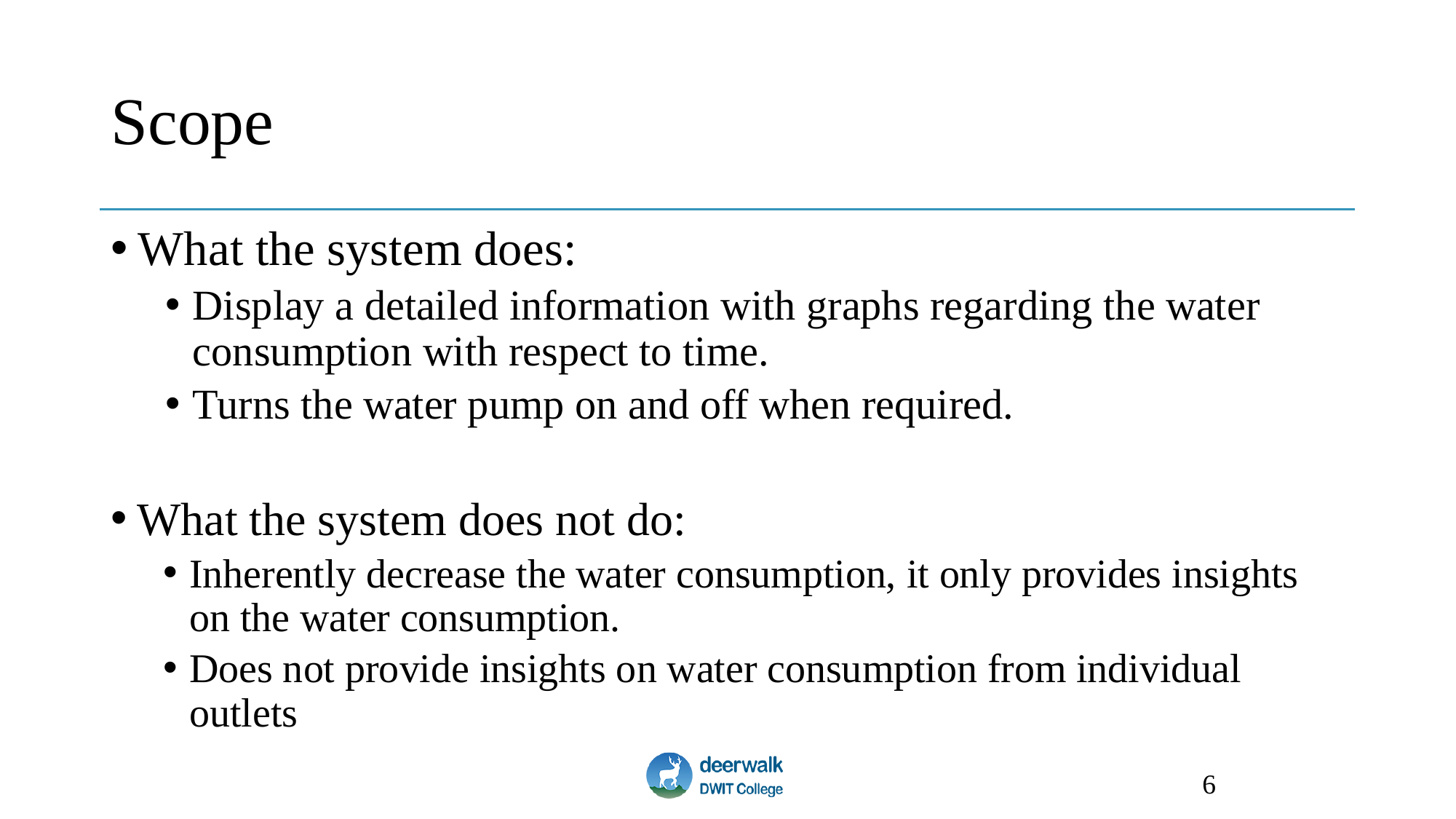

# Scope
What the system does:
Display a detailed information with graphs regarding the water consumption with respect to time.
Turns the water pump on and off when required.

What the system does not do:
Inherently decrease the water consumption, it only provides insights on the water consumption.
Does not provide insights on water consumption from individual outlets

6